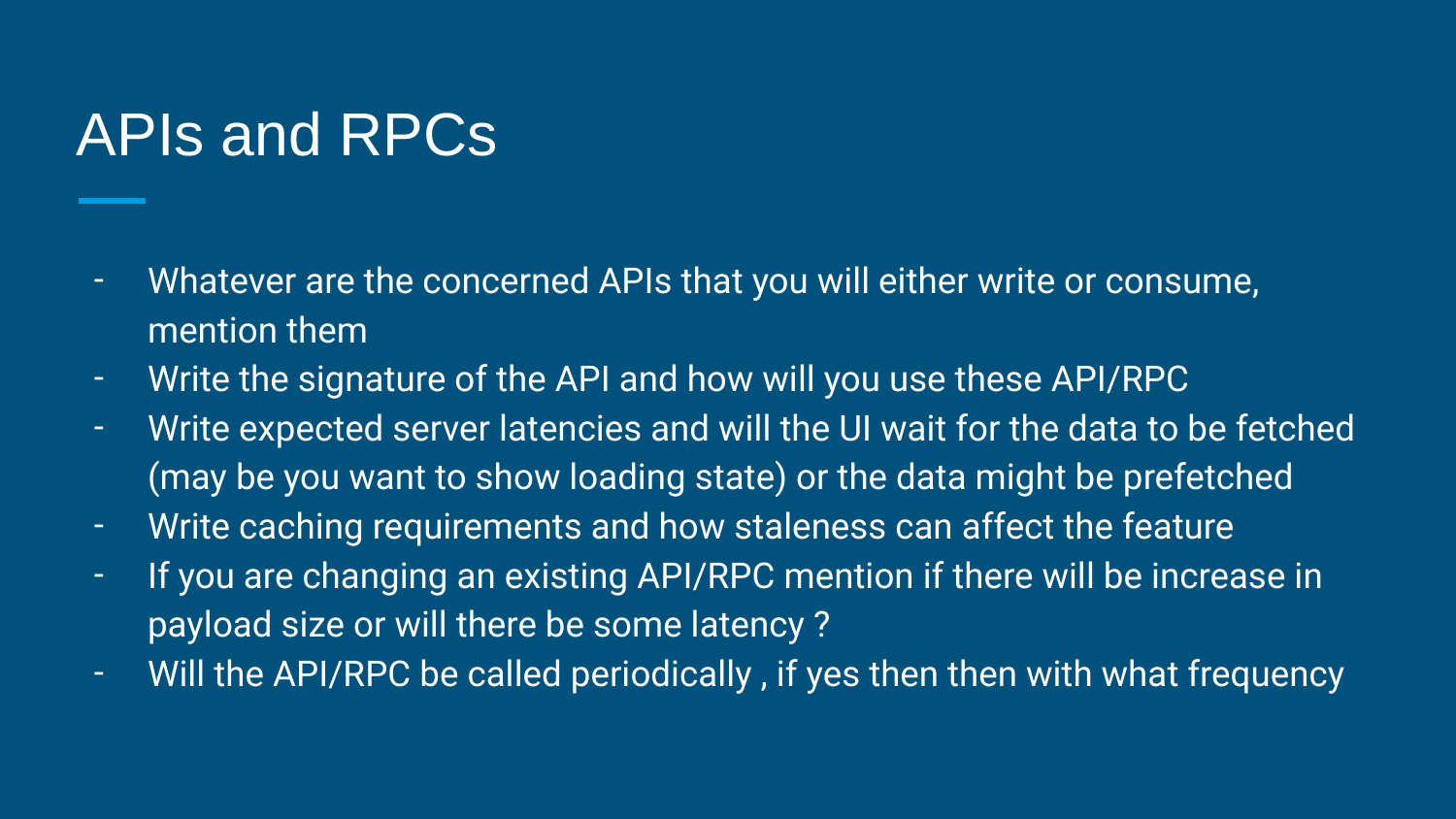

# APIs and RPCs
Whatever are the concerned APIs that you will either write or consume, mention them
Write the signature of the API and how will you use these API/RPC
Write expected server latencies and will the UI wait for the data to be fetched (may be you want to show loading state) or the data might be prefetched
Write caching requirements and how staleness can affect the feature
If you are changing an existing API/RPC mention if there will be increase in payload size or will there be some latency ?
Will the API/RPC be called periodically , if yes then then with what frequency